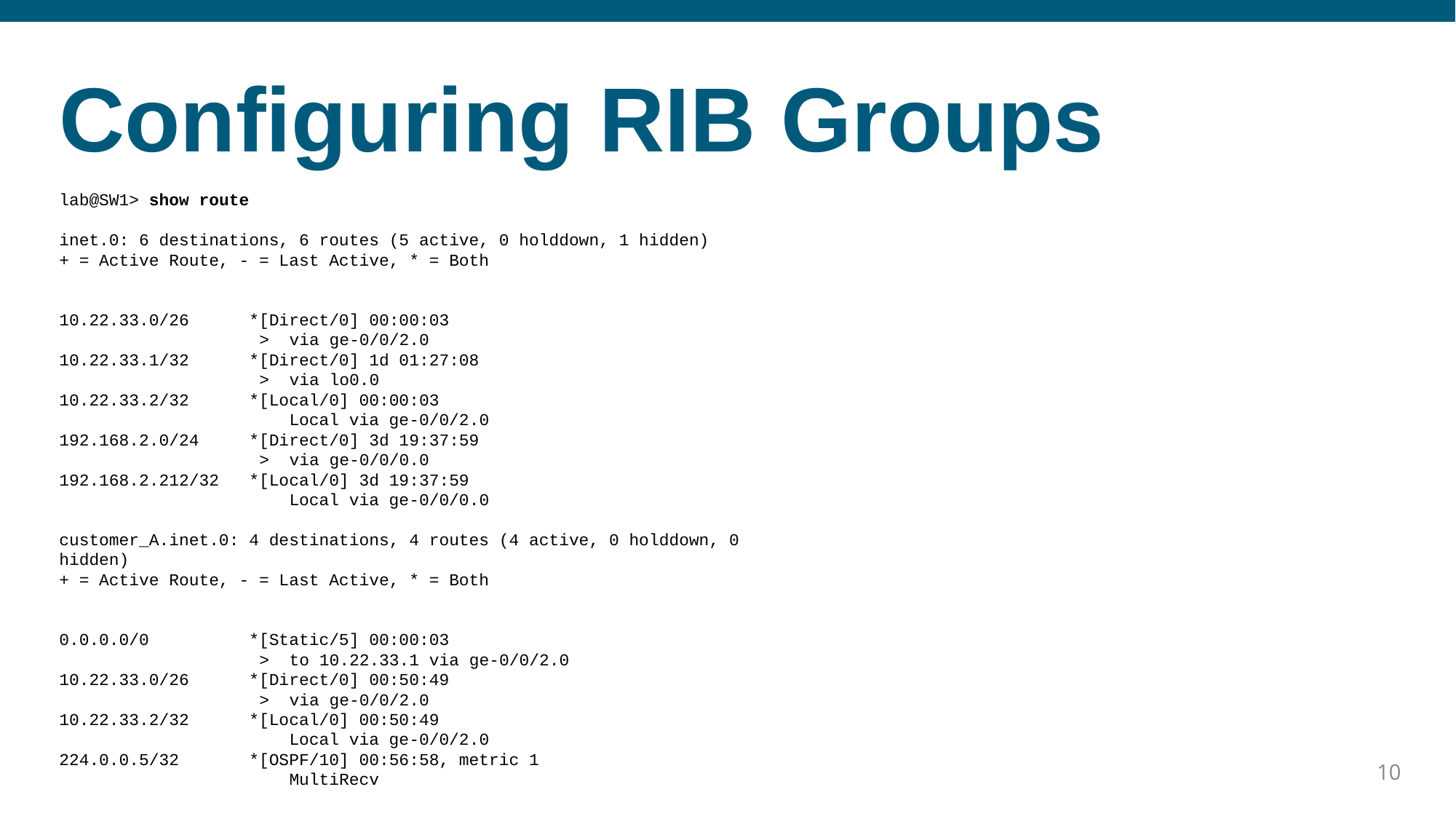

# Configuring RIB Groups
lab@SW1> show route

inet.0: 6 destinations, 6 routes (5 active, 0 holddown, 1 hidden)
+ = Active Route, - = Last Active, * = Both

10.22.33.0/26      *[Direct/0] 00:00:03
                    >  via ge-0/0/2.0
10.22.33.1/32      *[Direct/0] 1d 01:27:08
                    >  via lo0.0
10.22.33.2/32      *[Local/0] 00:00:03
                       Local via ge-0/0/2.0
192.168.2.0/24     *[Direct/0] 3d 19:37:59
                    >  via ge-0/0/0.0
192.168.2.212/32   *[Local/0] 3d 19:37:59
                       Local via ge-0/0/0.0

customer_A.inet.0: 4 destinations, 4 routes (4 active, 0 holddown, 0 hidden)
+ = Active Route, - = Last Active, * = Both

0.0.0.0/0          *[Static/5] 00:00:03
                    >  to 10.22.33.1 via ge-0/0/2.0
10.22.33.0/26      *[Direct/0] 00:50:49
                    >  via ge-0/0/2.0
10.22.33.2/32      *[Local/0] 00:50:49
                       Local via ge-0/0/2.0
224.0.0.5/32       *[OSPF/10] 00:56:58, metric 1
                       MultiRecv